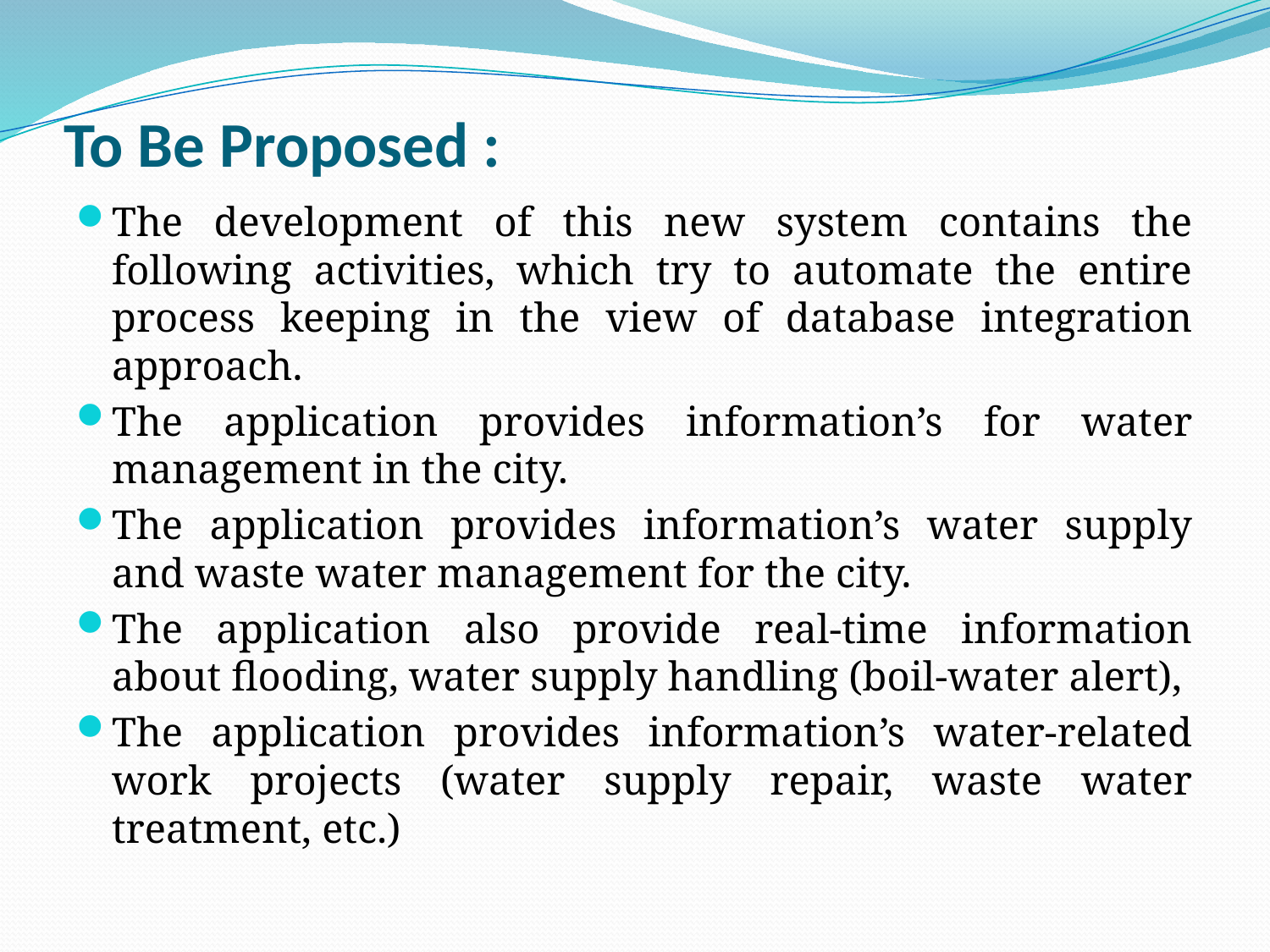

# To Be Proposed :
The development of this new system contains the following activities, which try to automate the entire process keeping in the view of database integration approach.
The application provides information’s for water management in the city.
The application provides information’s water supply and waste water management for the city.
The application also provide real-time information about flooding, water supply handling (boil-water alert),
The application provides information’s water-related work projects (water supply repair, waste water treatment, etc.)